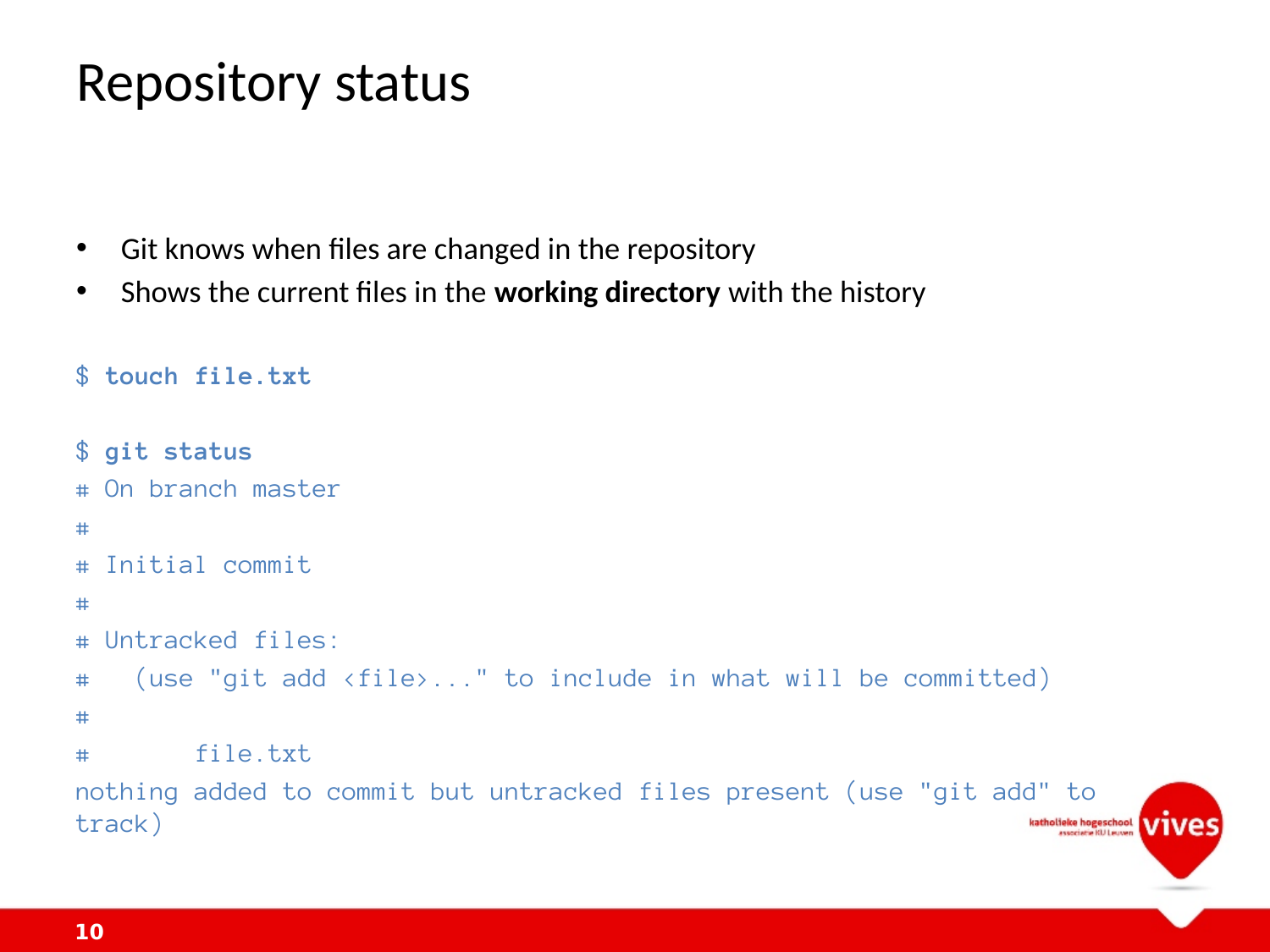

# Repository status
Git knows when files are changed in the repository
Shows the current files in the working directory with the history

$ touch file.txt

$ git status
# On branch master
#
# Initial commit
#
# Untracked files:
#   (use "git add <file>..." to include in what will be committed)
#
#       file.txt
nothing added to commit but untracked files present (use "git add" to track)
10